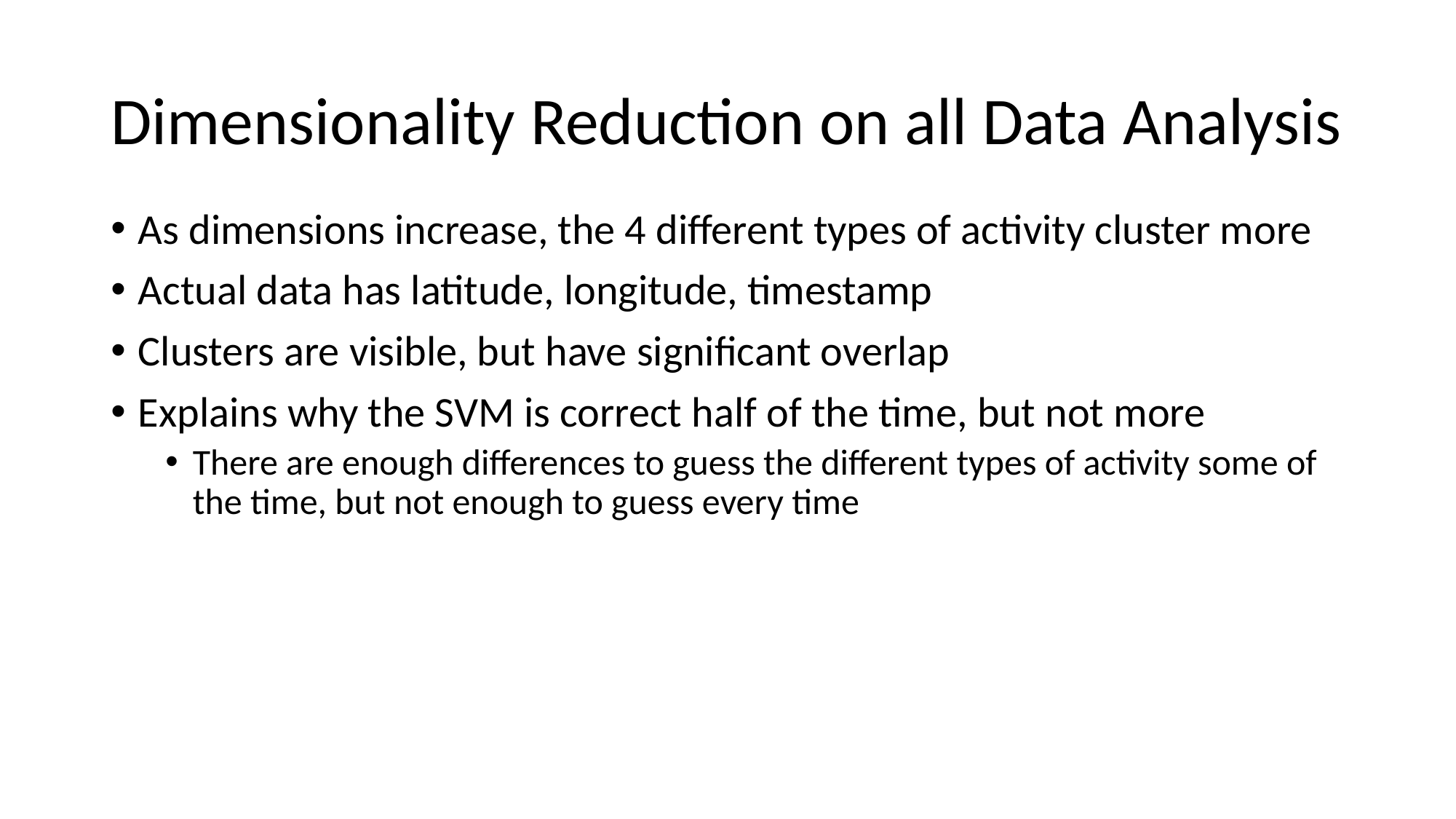

# Dimensionality Reduction on all Data Analysis
As dimensions increase, the 4 different types of activity cluster more
Actual data has latitude, longitude, timestamp
Clusters are visible, but have significant overlap
Explains why the SVM is correct half of the time, but not more
There are enough differences to guess the different types of activity some of the time, but not enough to guess every time